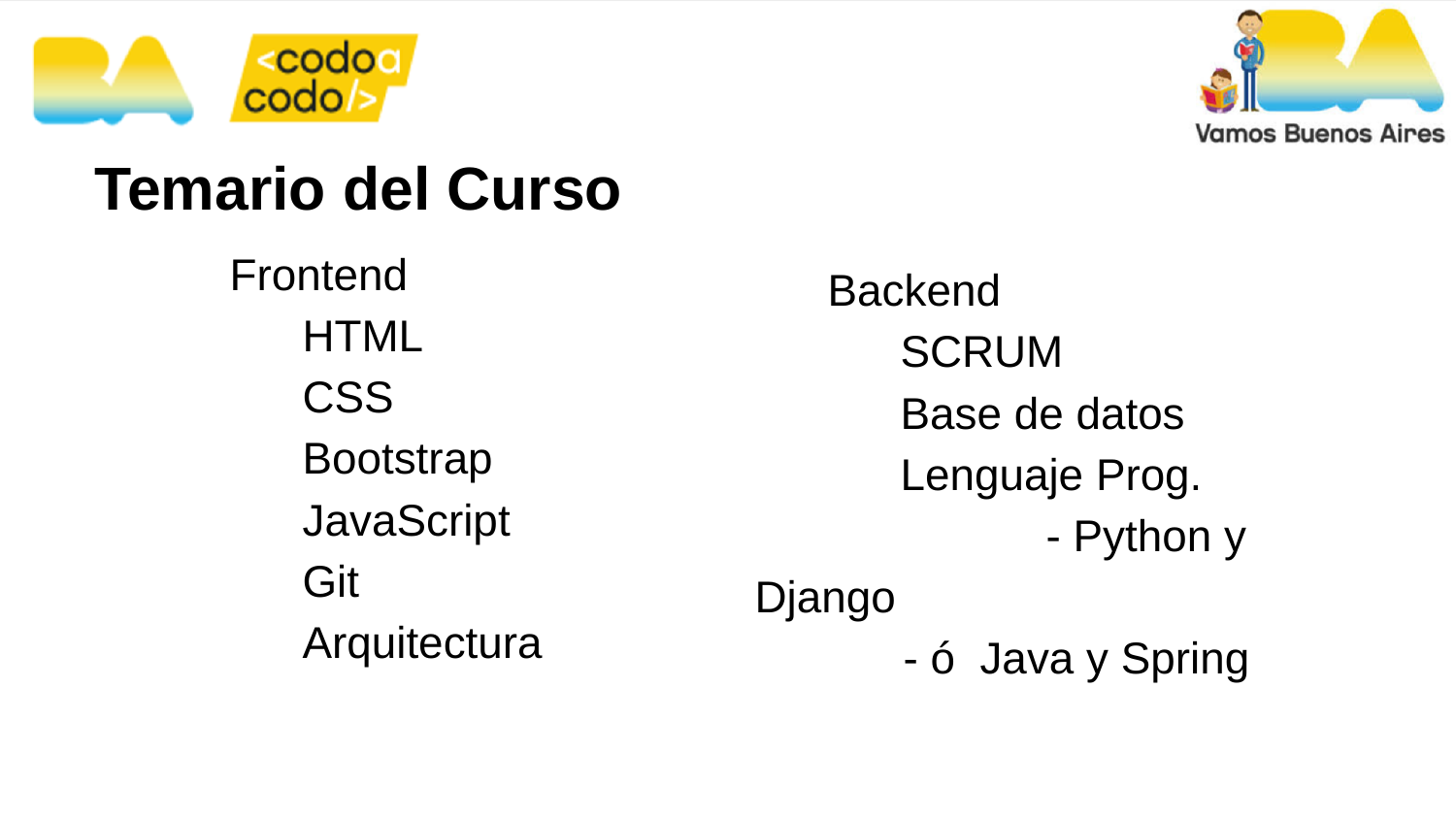

Temario del Curso
Frontend
HTML
CSS
Bootstrap
JavaScript
Git
Arquitectura

Backend
SCRUM
Base de datos
Lenguaje Prog.
  		- Python y Django
            - ó  Java y Spring